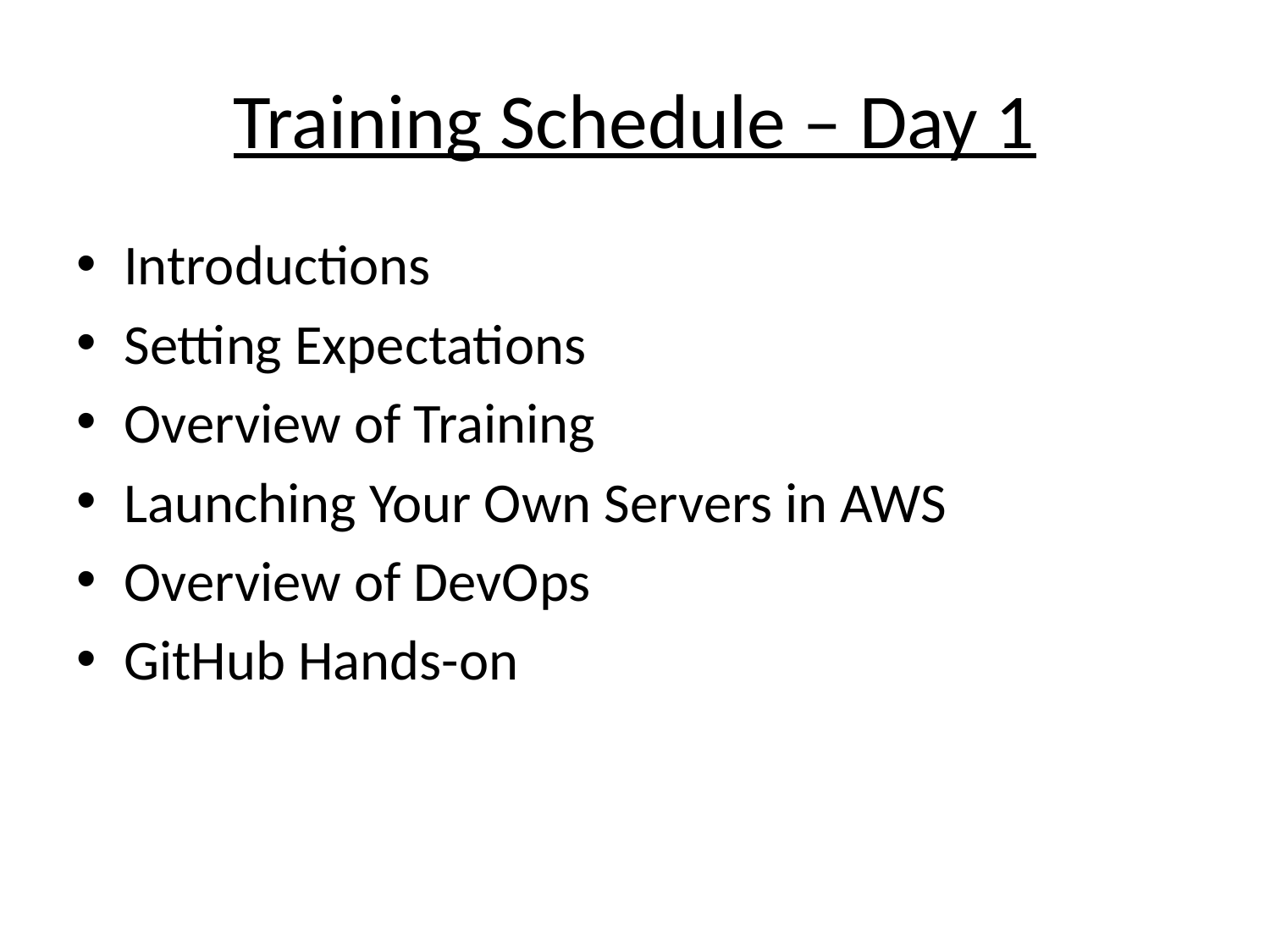

# Training Schedule – Day 1
Introductions
Setting Expectations
Overview of Training
Launching Your Own Servers in AWS
Overview of DevOps
GitHub Hands-on